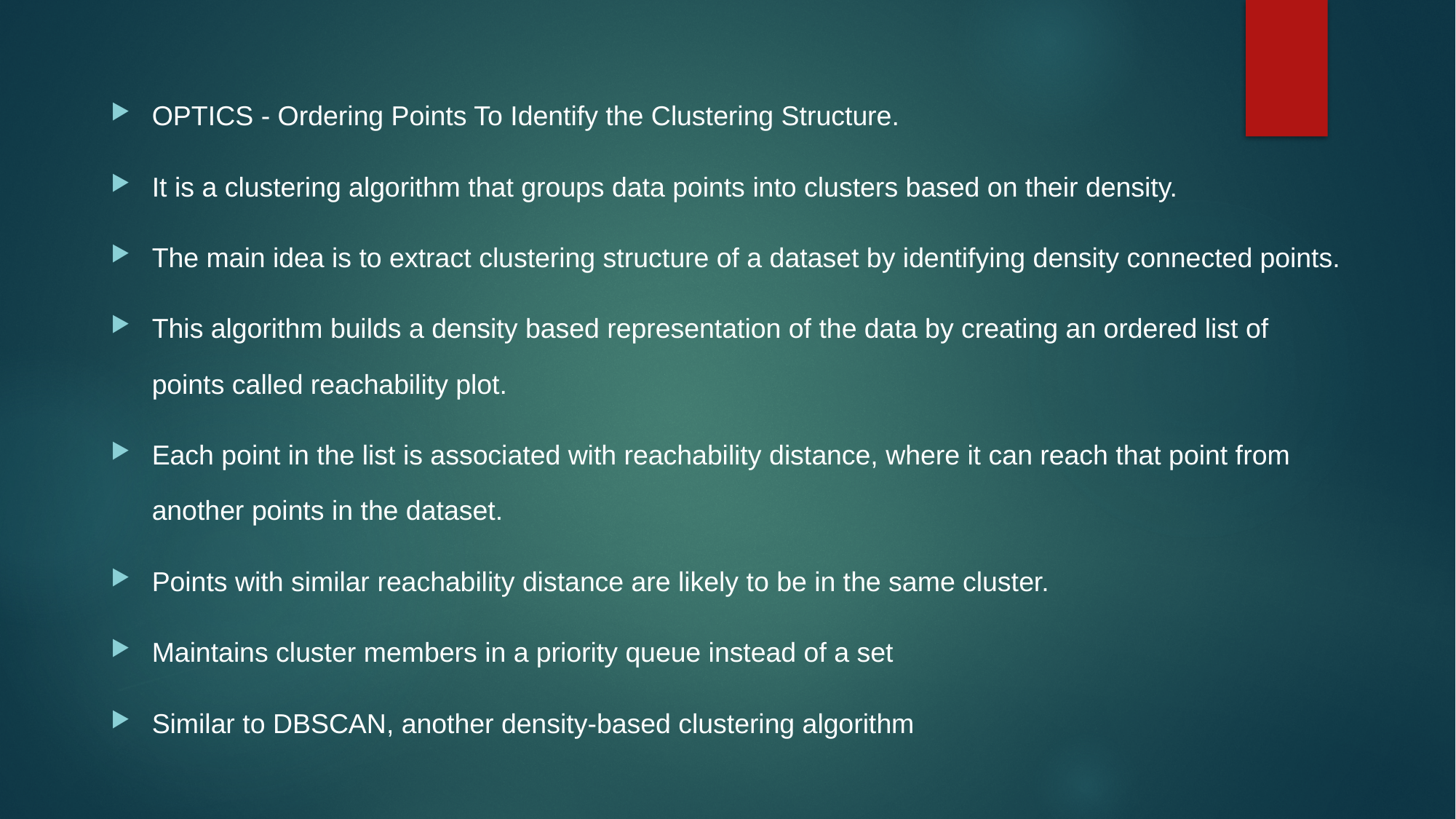

OPTICS - Ordering Points To Identify the Clustering Structure.
It is a clustering algorithm that groups data points into clusters based on their density.
The main idea is to extract clustering structure of a dataset by identifying density connected points.
This algorithm builds a density based representation of the data by creating an ordered list of points called reachability plot.
Each point in the list is associated with reachability distance, where it can reach that point from another points in the dataset.
Points with similar reachability distance are likely to be in the same cluster.
Maintains cluster members in a priority queue instead of a set
Similar to DBSCAN, another density-based clustering algorithm